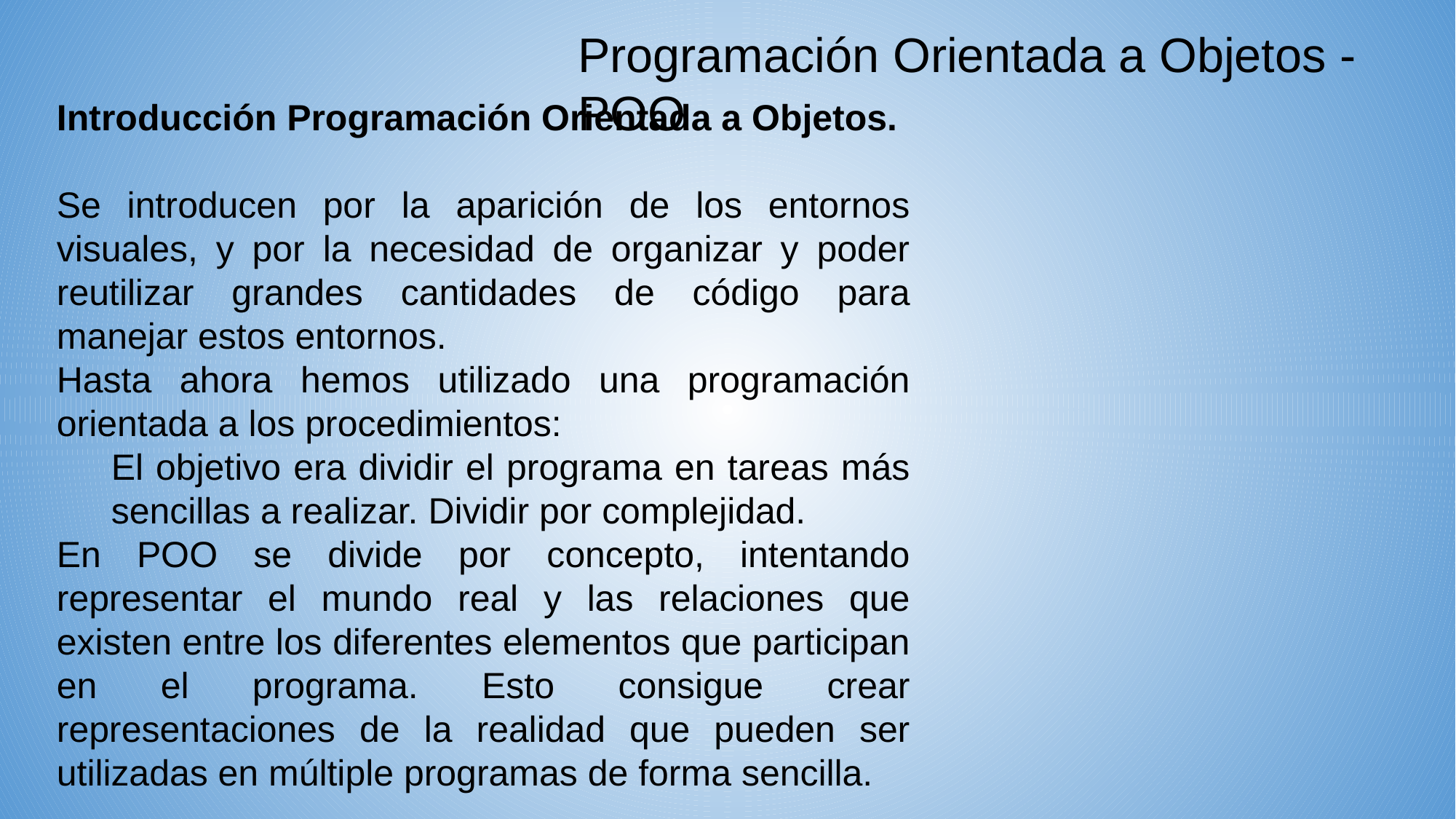

Programación Orientada a Objetos - POO
Introducción Programación Orientada a Objetos.

Se introducen por la aparición de los entornos visuales, y por la necesidad de organizar y poder reutilizar grandes cantidades de código para manejar estos entornos.
Hasta ahora hemos utilizado una programación orientada a los procedimientos:
El objetivo era dividir el programa en tareas más sencillas a realizar. Dividir por complejidad.
En POO se divide por concepto, intentando representar el mundo real y las relaciones que existen entre los diferentes elementos que participan en el programa. Esto consigue crear representaciones de la realidad que pueden ser utilizadas en múltiple programas de forma sencilla.